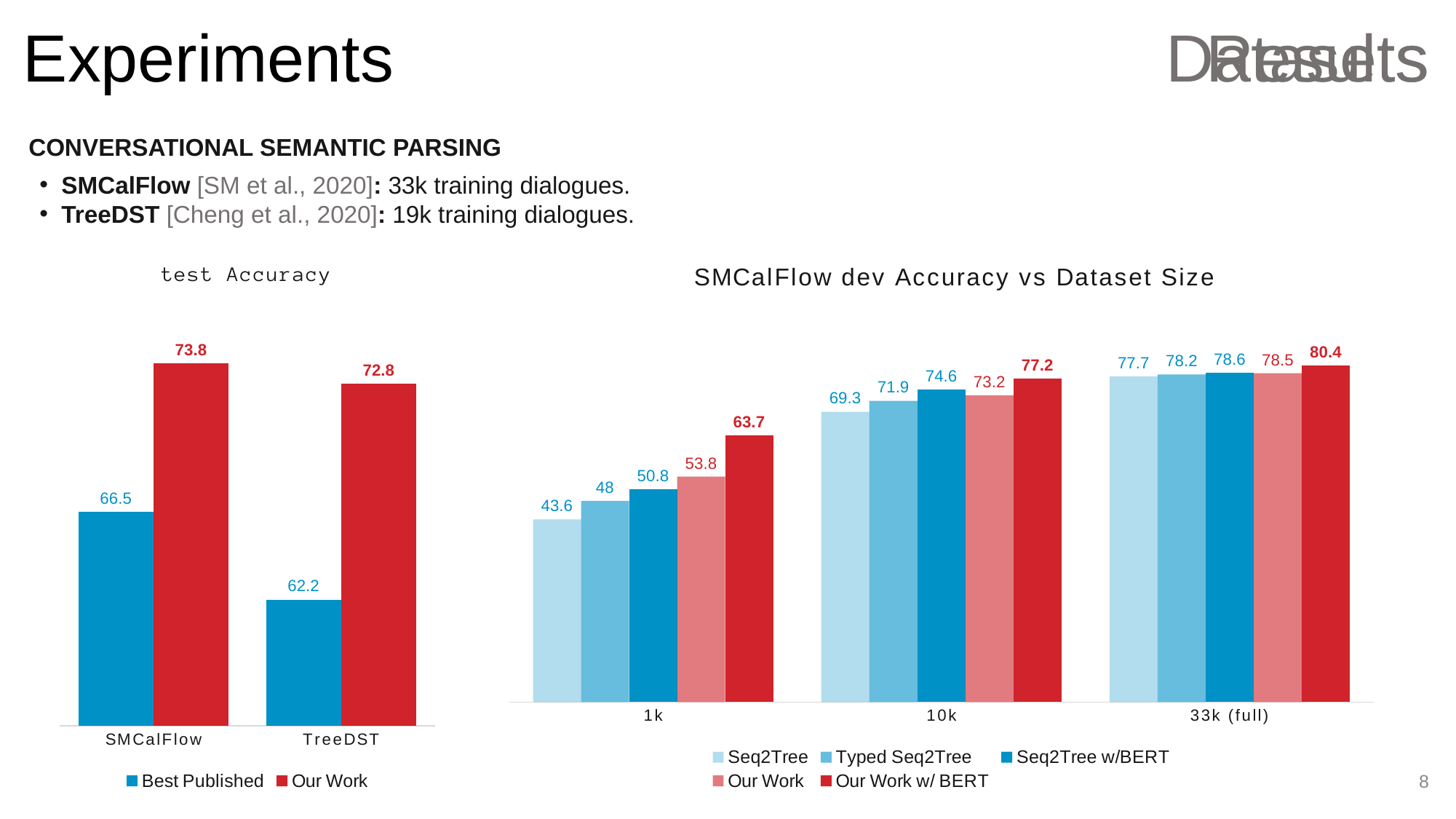

# Experiments
Results
Datasets
CONVERSATIONAL SEMANTIC PARSING
SMCalFlow [SM et al., 2020]: 33k training dialogues.
TreeDST [Cheng et al., 2020]: 19k training dialogues.

### Chart: test Accuracy

| Category | Best Published | Our Work |
|---|---|---|
| SMCalFlow | 66.5 | 73.8 |
| TreeDST | 62.2 | 72.8 |

### Chart: SMCalFlow dev Accuracy vs Dataset Size

| Category | Seq2Tree | Typed Seq2Tree | Seq2Tree w/BERT | Our Work | Our Work w/ BERT |
|---|---|---|---|---|---|
| 1k | 43.6 | 48.0 | 50.8 | 53.8 | 63.7 |
| 10k | 69.3 | 71.9 | 74.6 | 73.2 | 77.2 |
| 33k (full) | 77.7 | 78.2 | 78.6 | 78.5 | 80.4 |
8